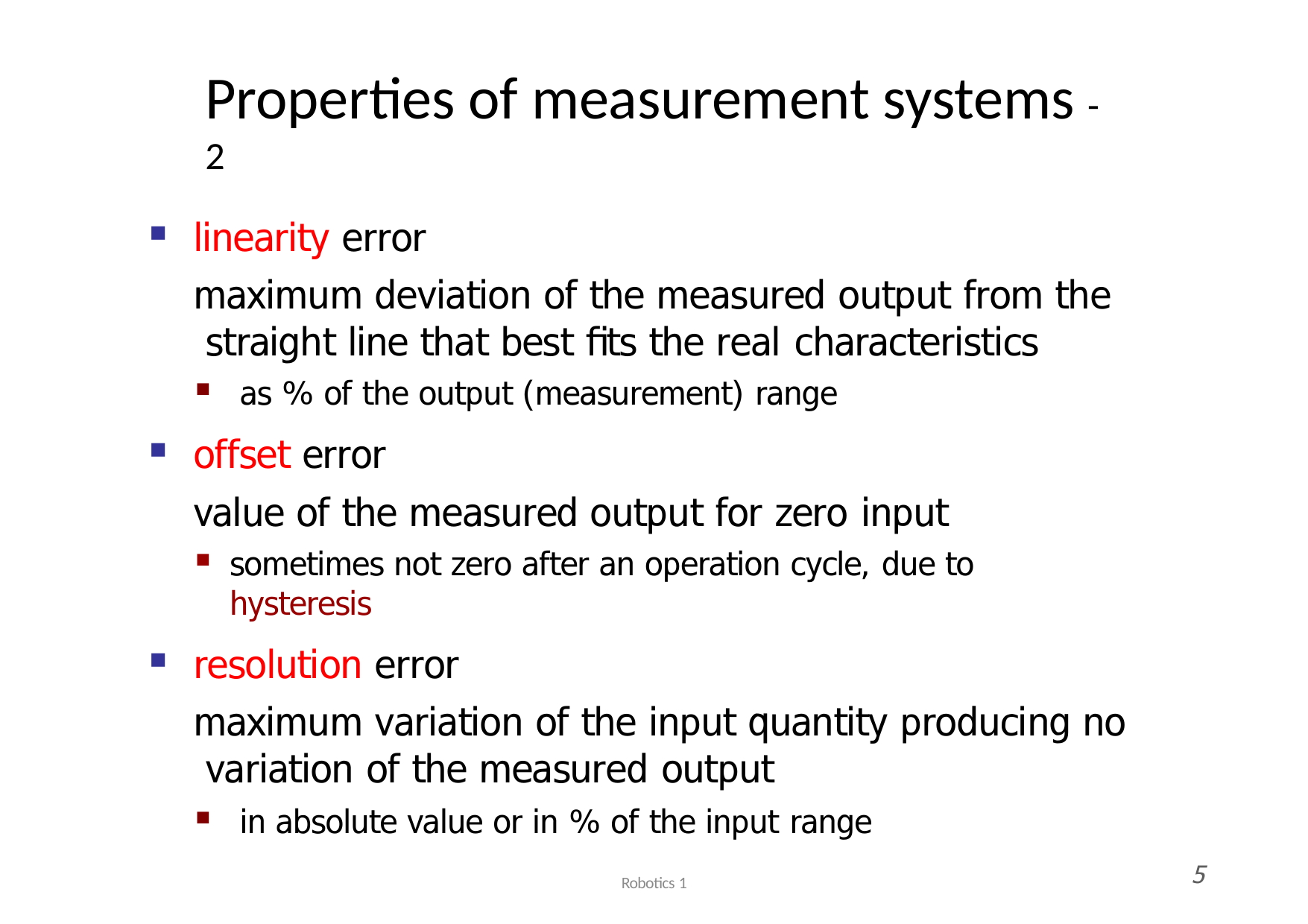

# Properties of measurement systems - 2
linearity error
maximum deviation of the measured output from the  straight line that best fits the real characteristics
as % of the output (measurement) range
offset error
value of the measured output for zero input
sometimes not zero after an operation cycle, due to hysteresis
resolution error
maximum variation of the input quantity producing no  variation of the measured output
in absolute value or in % of the input range
Robotics 1
5